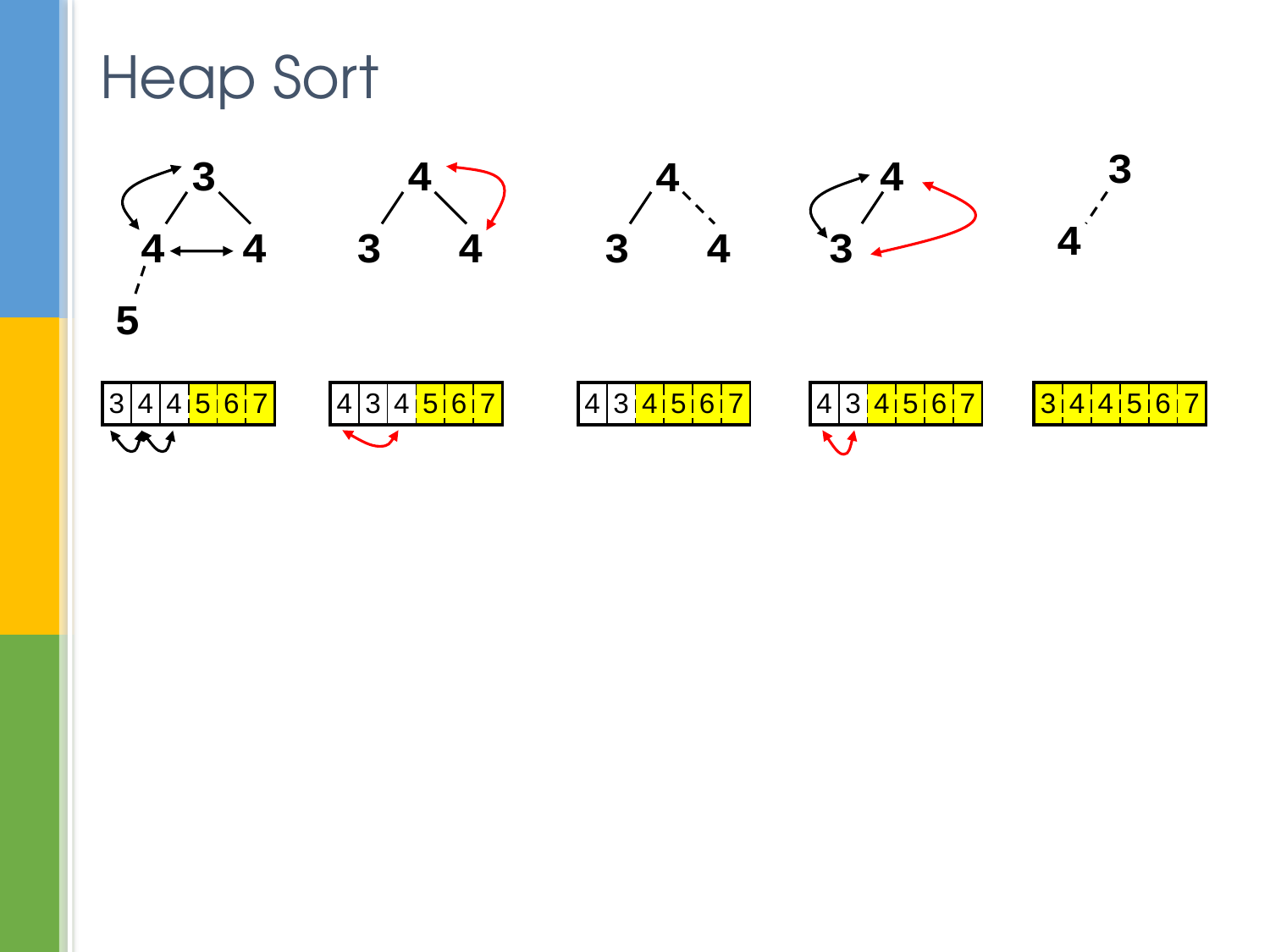

# Heap Sort
   3
 4

   3
 4   4
5
   4
 3   4

   4
 3

   4
 3   4

| 4 | 3 | 4 | 5 | 6 | 7 |
| --- | --- | --- | --- | --- | --- |
| 3 | 4 | 4 | 5 | 6 | 7 |
| --- | --- | --- | --- | --- | --- |
| 3 | 4 | 4 | 5 | 6 | 7 |
| --- | --- | --- | --- | --- | --- |
| 4 | 3 | 4 | 5 | 6 | 7 |
| --- | --- | --- | --- | --- | --- |
| 4 | 3 | 4 | 5 | 6 | 7 |
| --- | --- | --- | --- | --- | --- |